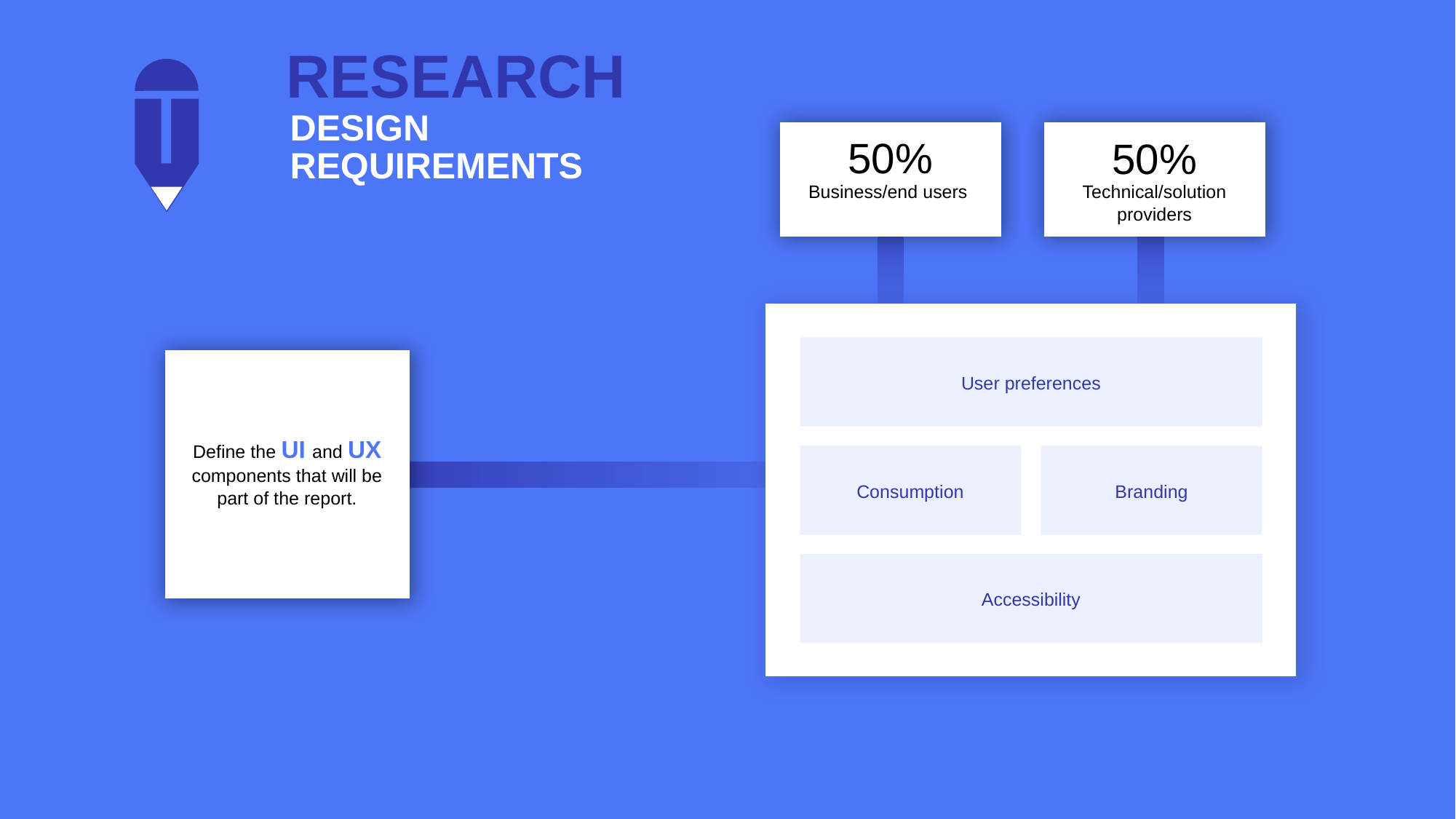

RESEARCH

DESIGN

Business/end users

Technical/solution providers
50%
50%
REQUIREMENTS

User preferences
Define the UI and UX components that will be part of the report.
Consumption
Branding

Accessibility